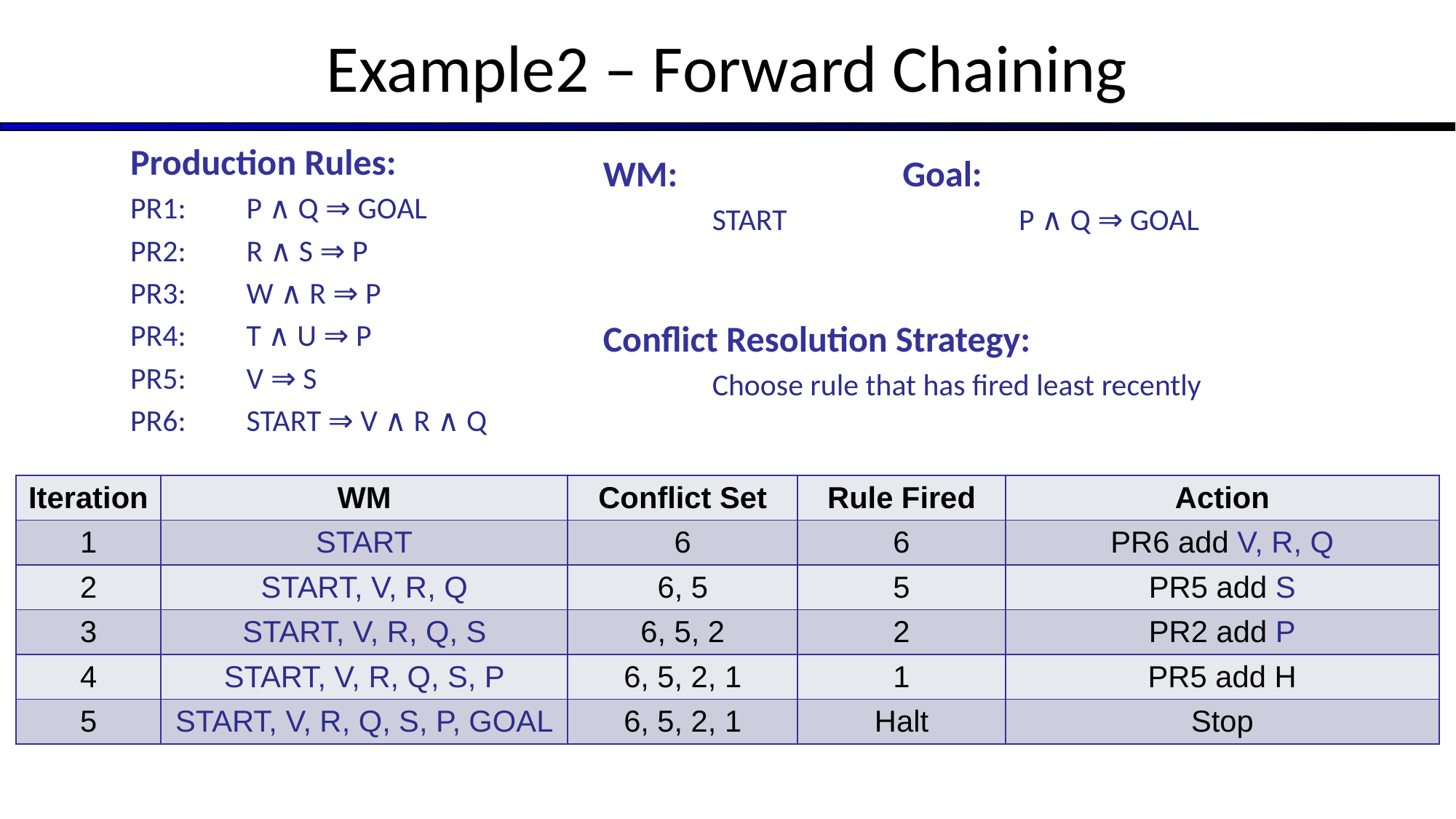

# Example2 – Forward Chaining
Production Rules:
PR1: 	 P ∧ Q ⇒ GOAL
PR2: 	 R ∧ S ⇒ P
PR3: 	 W ∧ R ⇒ P
PR4: 	 T ∧ U ⇒ P
PR5: 	 V ⇒ S
PR6: 	 START ⇒ V ∧ R ∧ Q
WM:
	START
Goal:
	 P ∧ Q ⇒ GOAL
Conflict Resolution Strategy:
	Choose rule that has fired least recently
| Iteration | WM | Conflict Set | Rule Fired | Action |
| --- | --- | --- | --- | --- |
| 1 | START | 6 | 6 | PR6 add V, R, Q |
| 2 | START, V, R, Q | 6, 5 | 5 | PR5 add S |
| 3 | START, V, R, Q, S | 6, 5, 2 | 2 | PR2 add P |
| 4 | START, V, R, Q, S, P | 6, 5, 2, 1 | 1 | PR5 add H |
| 5 | START, V, R, Q, S, P, GOAL | 6, 5, 2, 1 | Halt | Stop |